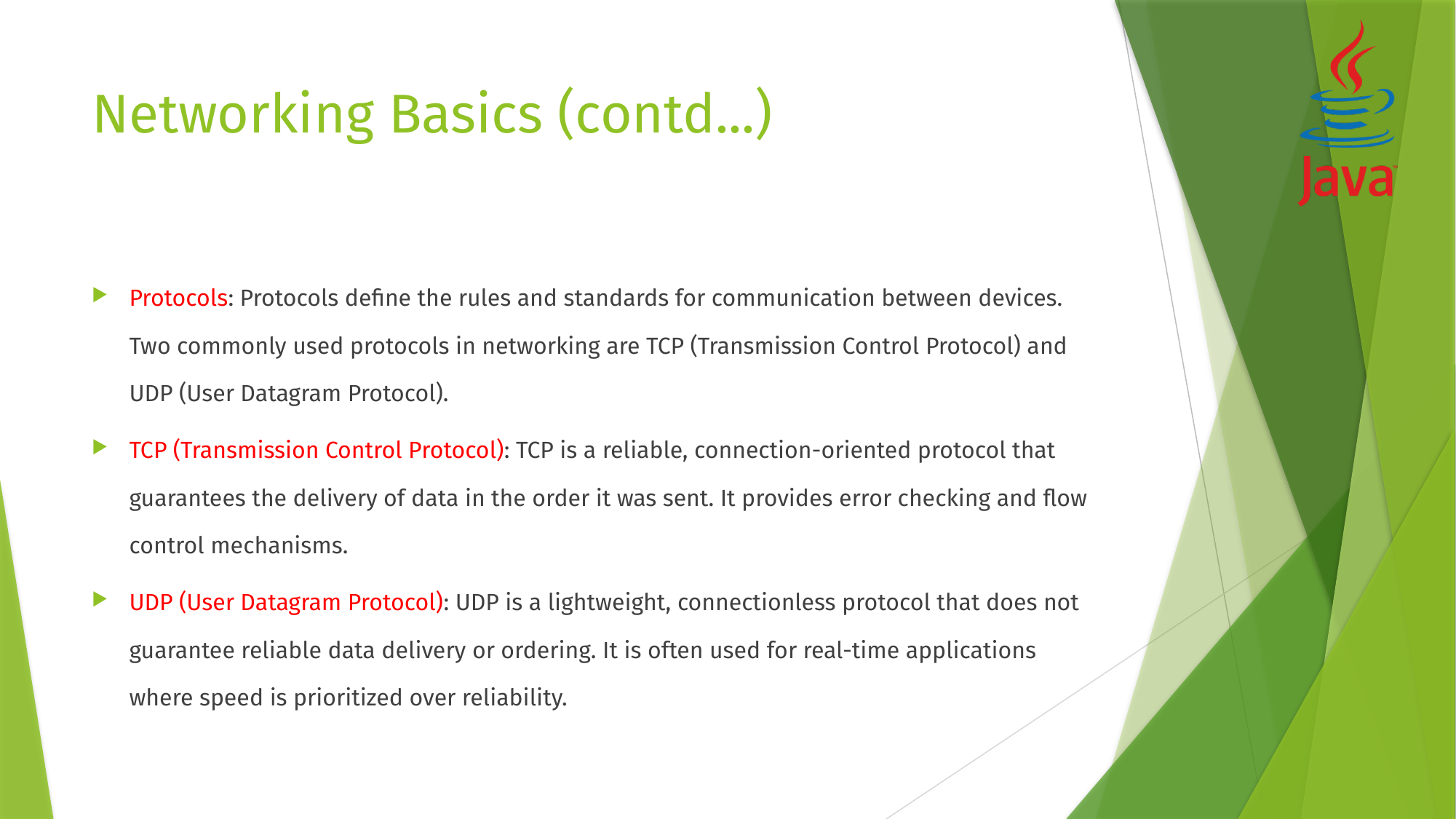

# Networking Basics (contd...)
Protocols: Protocols define the rules and standards for communication between devices. Two commonly used protocols in networking are TCP (Transmission Control Protocol) and UDP (User Datagram Protocol).
TCP (Transmission Control Protocol): TCP is a reliable, connection-oriented protocol that guarantees the delivery of data in the order it was sent. It provides error checking and flow control mechanisms.
UDP (User Datagram Protocol): UDP is a lightweight, connectionless protocol that does not guarantee reliable data delivery or ordering. It is often used for real-time applications where speed is prioritized over reliability.